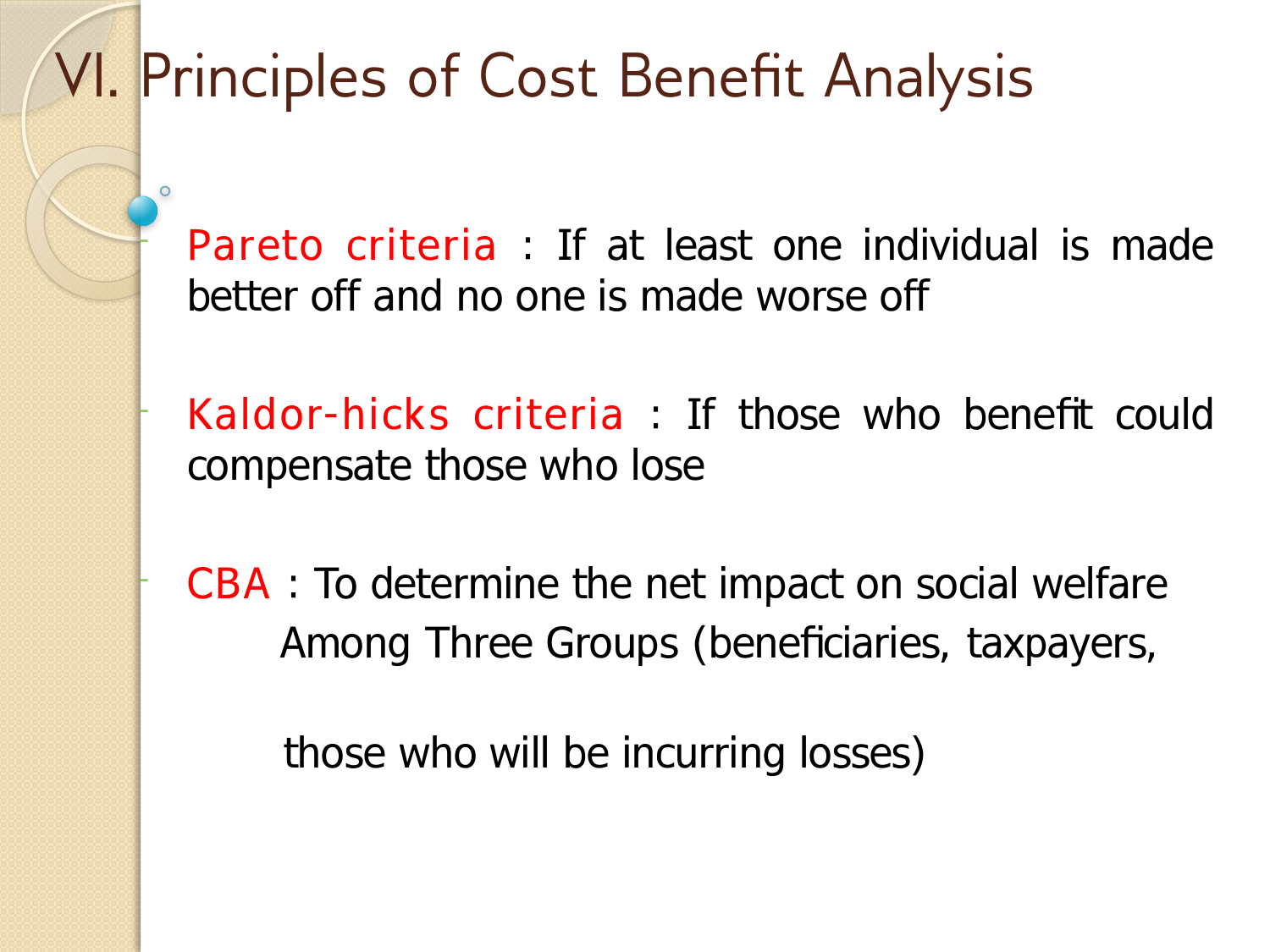

# VI. Principles of Cost Benefit Analysis
Pareto criteria : If at least one individual is made better off and no one is made worse off

Kaldor-hicks criteria : If those who benefit could compensate those who lose

CBA : To determine the net impact on social welfare
	 Among Three Groups (beneficiaries, taxpayers,
           those who will be incurring losses)